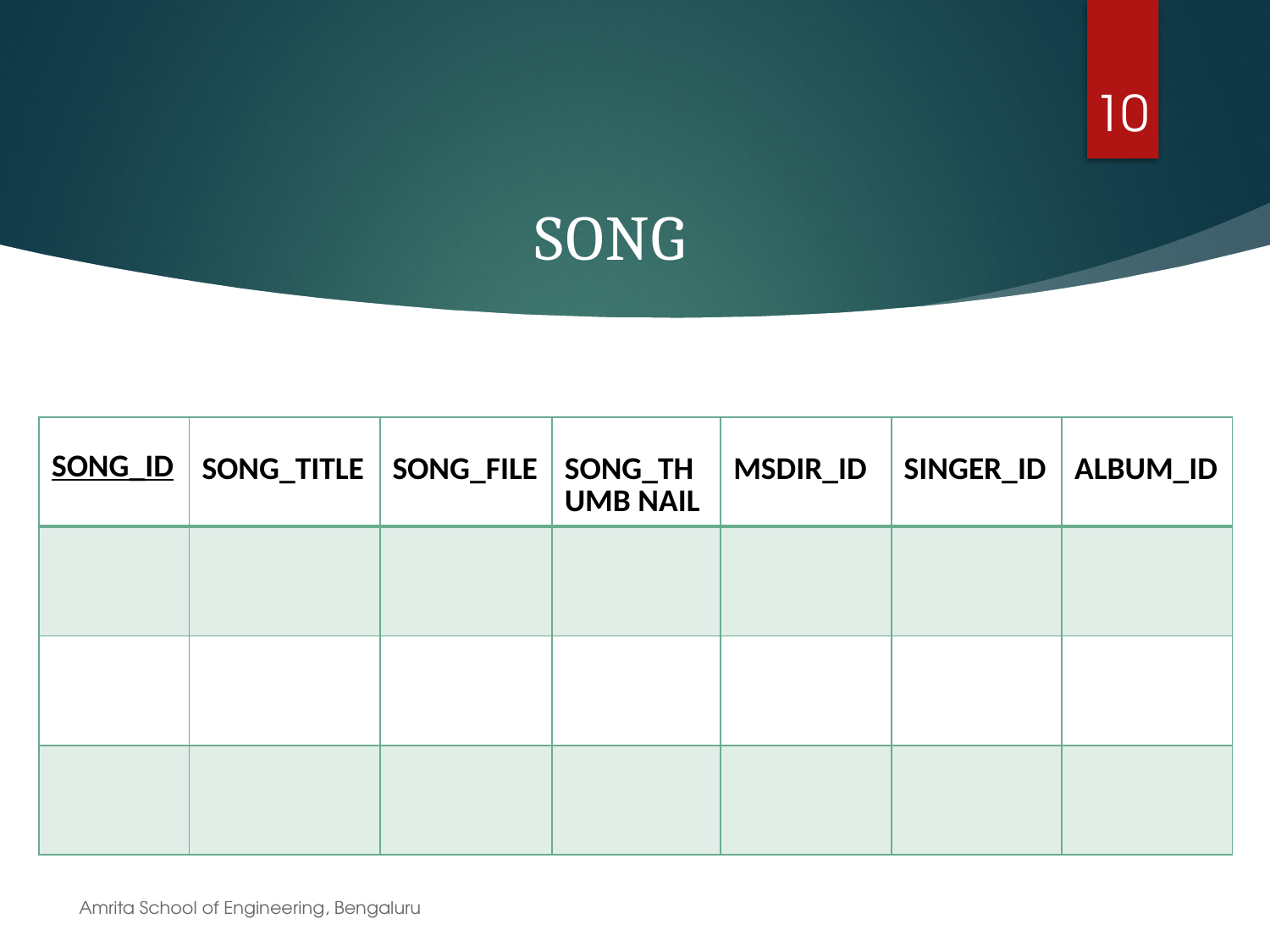

10
# SONG

| SONG\_ID | SONG\_TITLE | SONG\_FILE | SONG\_THUMB NAIL | MSDIR\_ID | SINGER\_ID | ALBUM\_ID |
| --- | --- | --- | --- | --- | --- | --- |
|  |  |  |  |  |  |  |
|  |  |  |  |  |  |  |
|  |  |  |  |  |  |  |
Amrita School of Engineering, Bengaluru